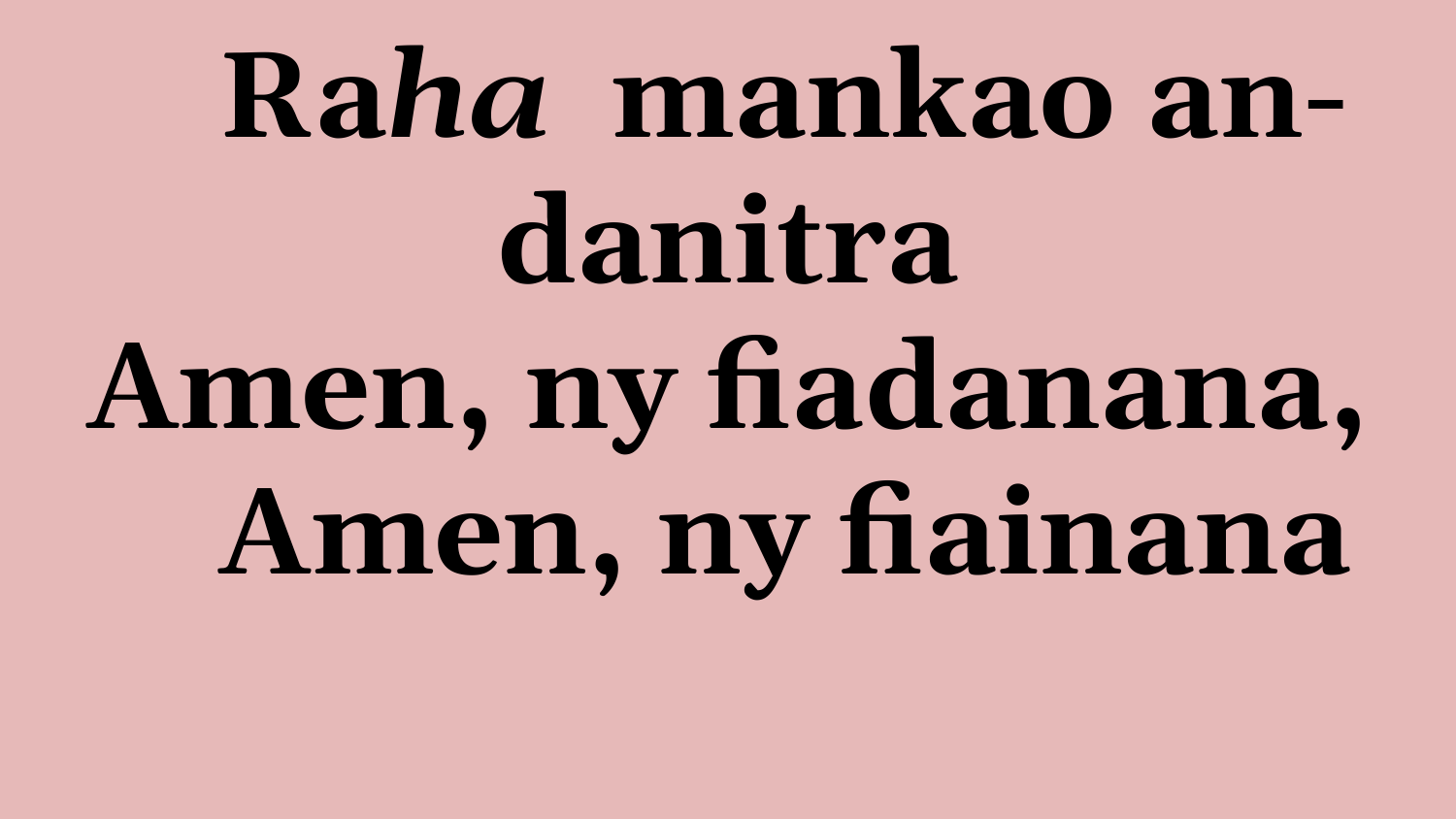

# Raha  mankao an-	danitra Amen, ny fiadanana, Amen, ny fiainana